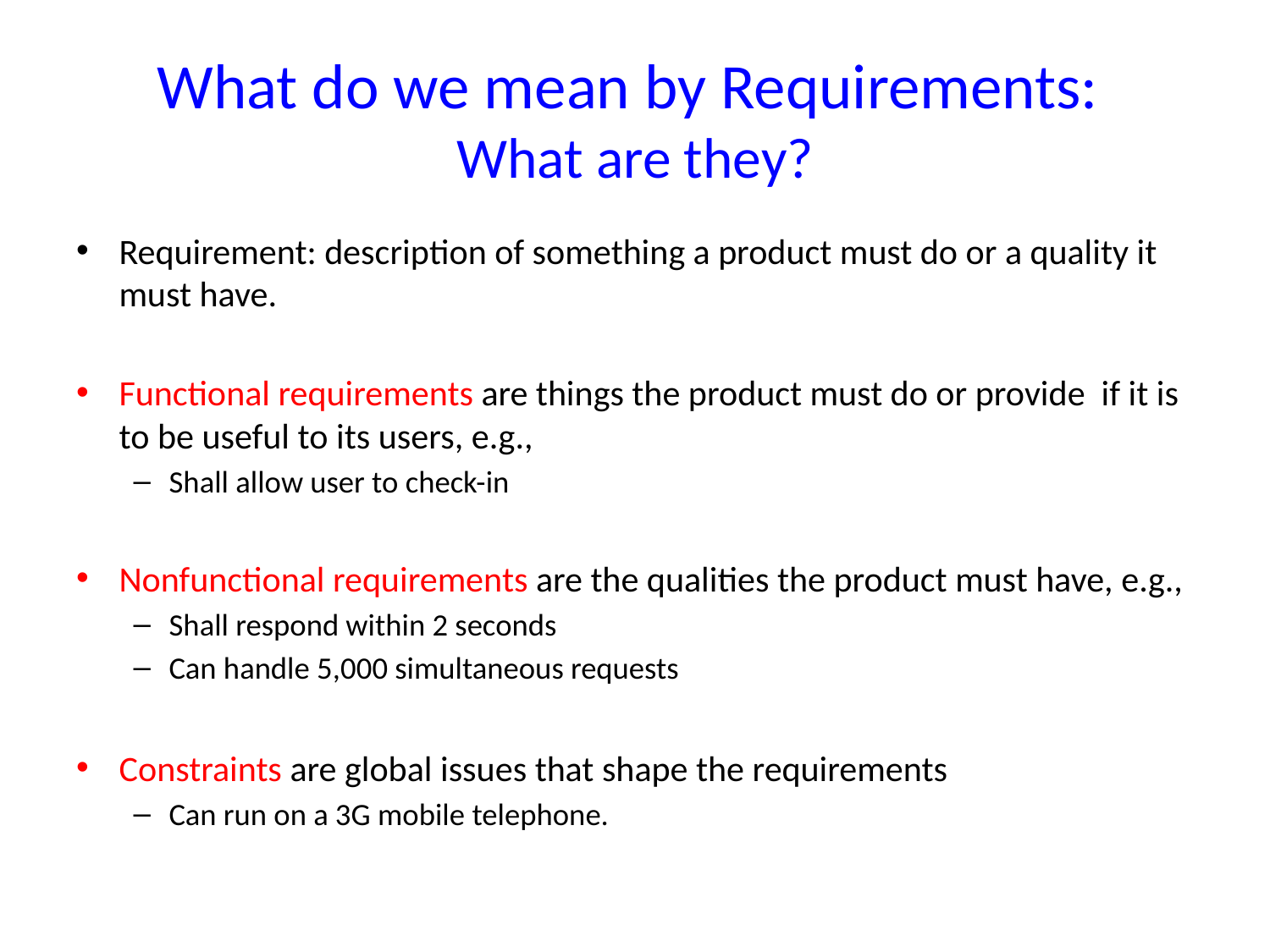

# What do we mean by Requirements: What are they?
Requirement: description of something a product must do or a quality it must have.

Functional requirements are things the product must do or provide  if it is to be useful to its users, e.g.,
Shall allow user to check-in

Nonfunctional requirements are the qualities the product must have, e.g.,
Shall respond within 2 seconds
Can handle 5,000 simultaneous requests

Constraints are global issues that shape the requirements
Can run on a 3G mobile telephone.